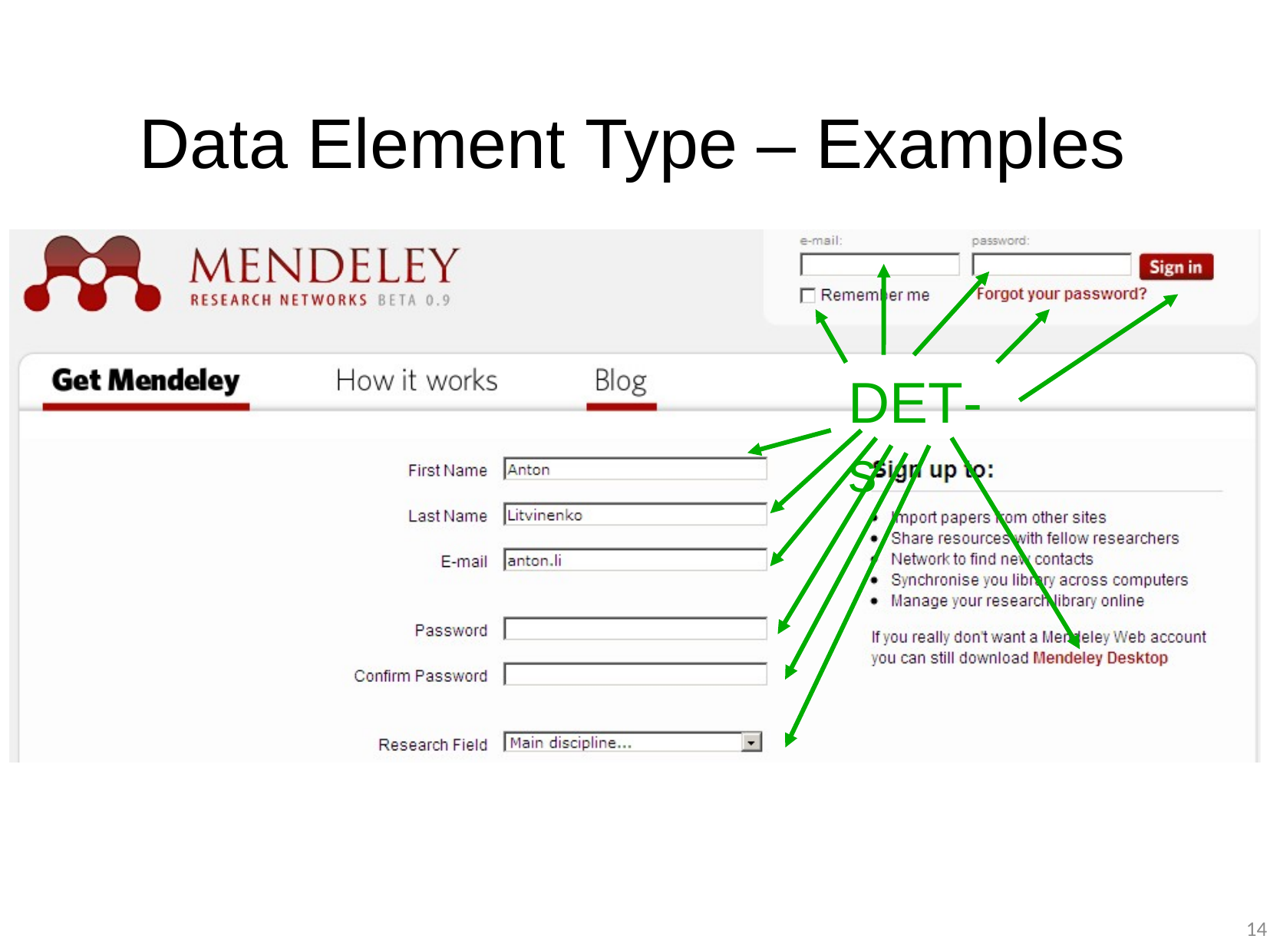

Data Element Type – Examples

DET-s
14